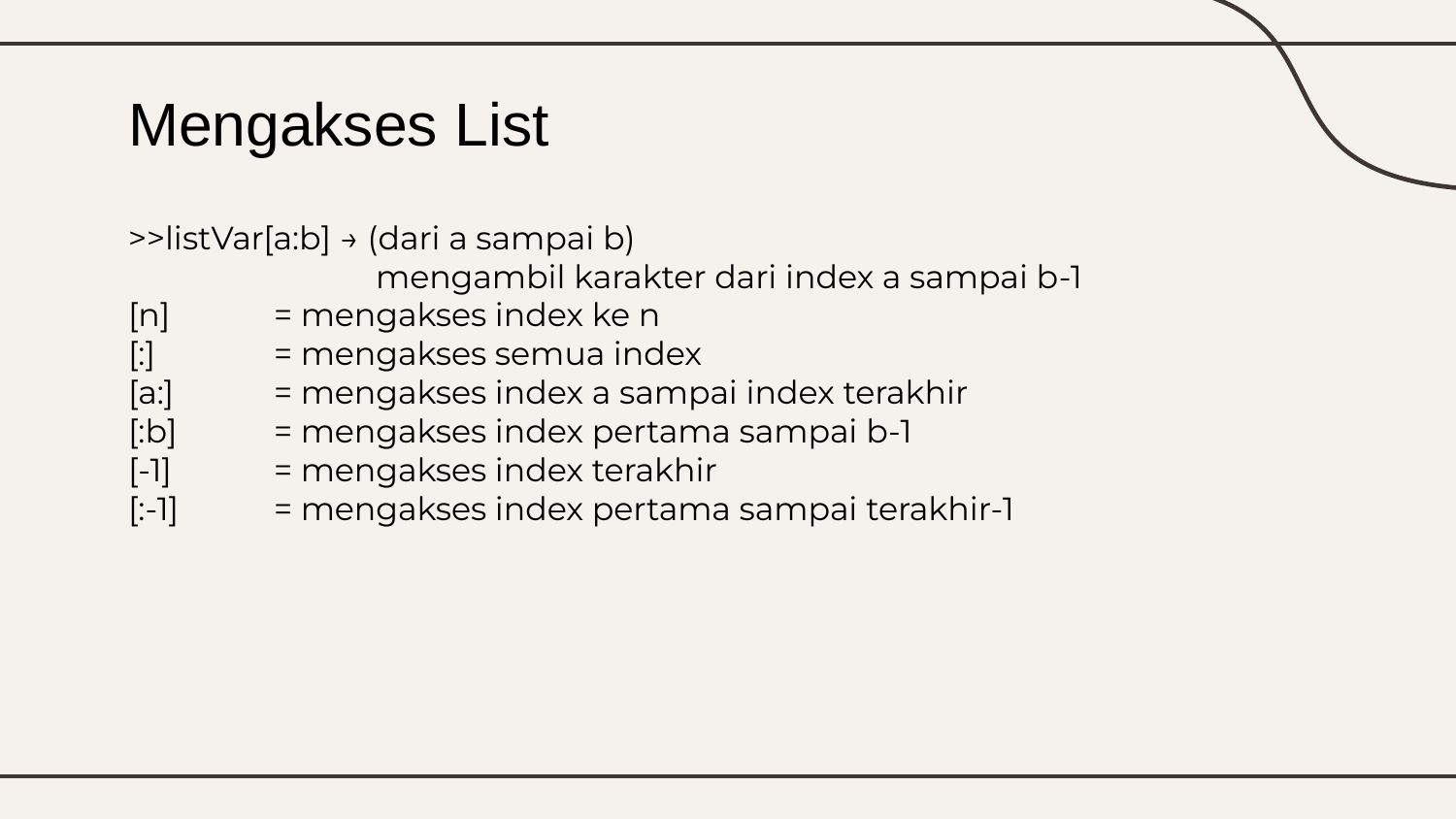

# Mengakses List
>>listVar[a:b] → (dari a sampai b)
	            mengambil karakter dari index a sampai b-1
[n] 	= mengakses index ke n
[:] 	= mengakses semua index
[a:] 	= mengakses index a sampai index terakhir
[:b] 	= mengakses index pertama sampai b-1
[-1] 	= mengakses index terakhir
[:-1]	= mengakses index pertama sampai terakhir-1